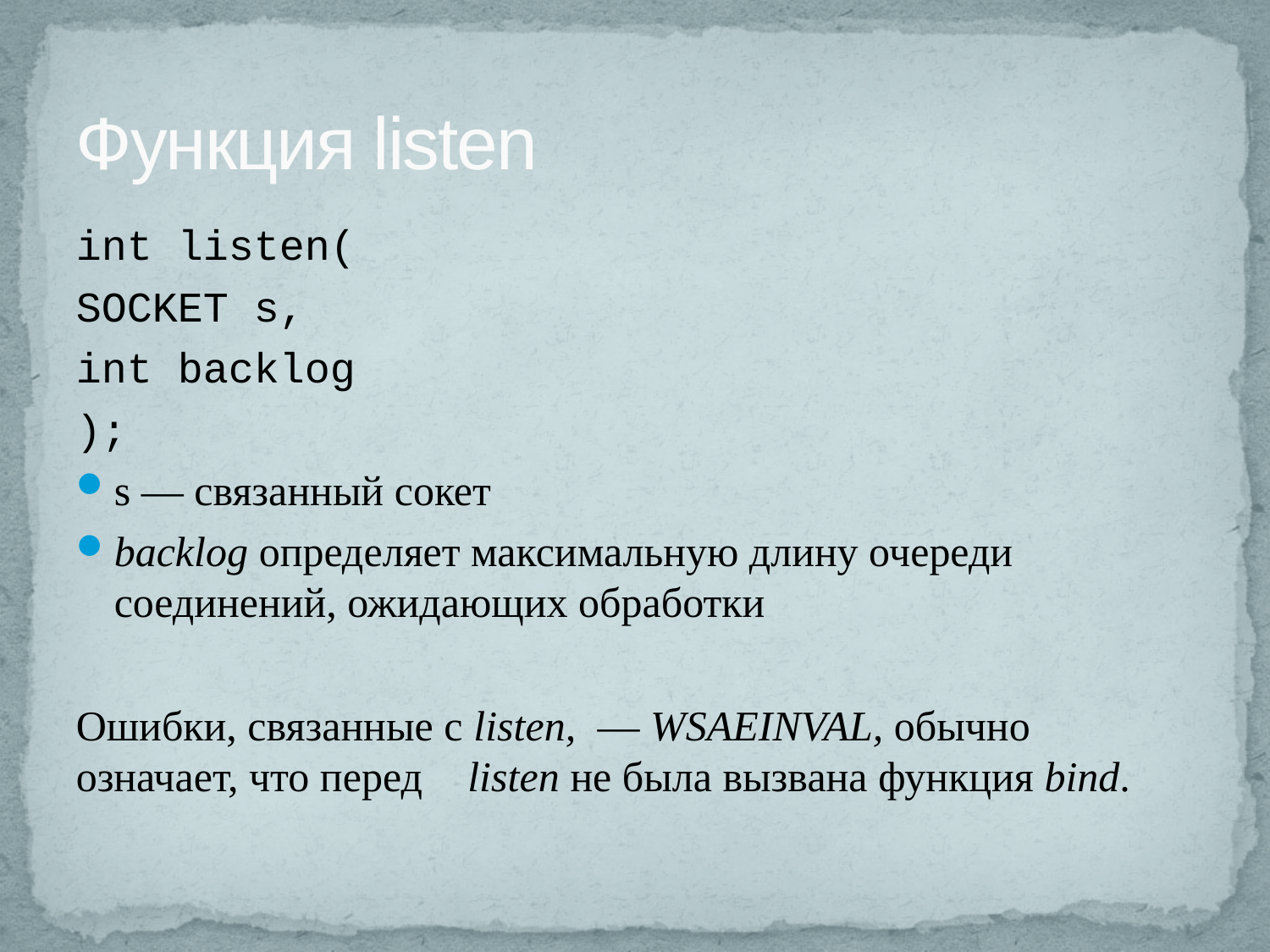

# Функция listen
int listen(
SOCKET s,
int backlog
);
s — связанный сокет
backlog определяет максимальную длину очереди соединений, ожидающих обработки

Ошибки, связанные с listen,  — WSAEINVAL, обычно означает, что перед	 listen не была вызвана функция bind.